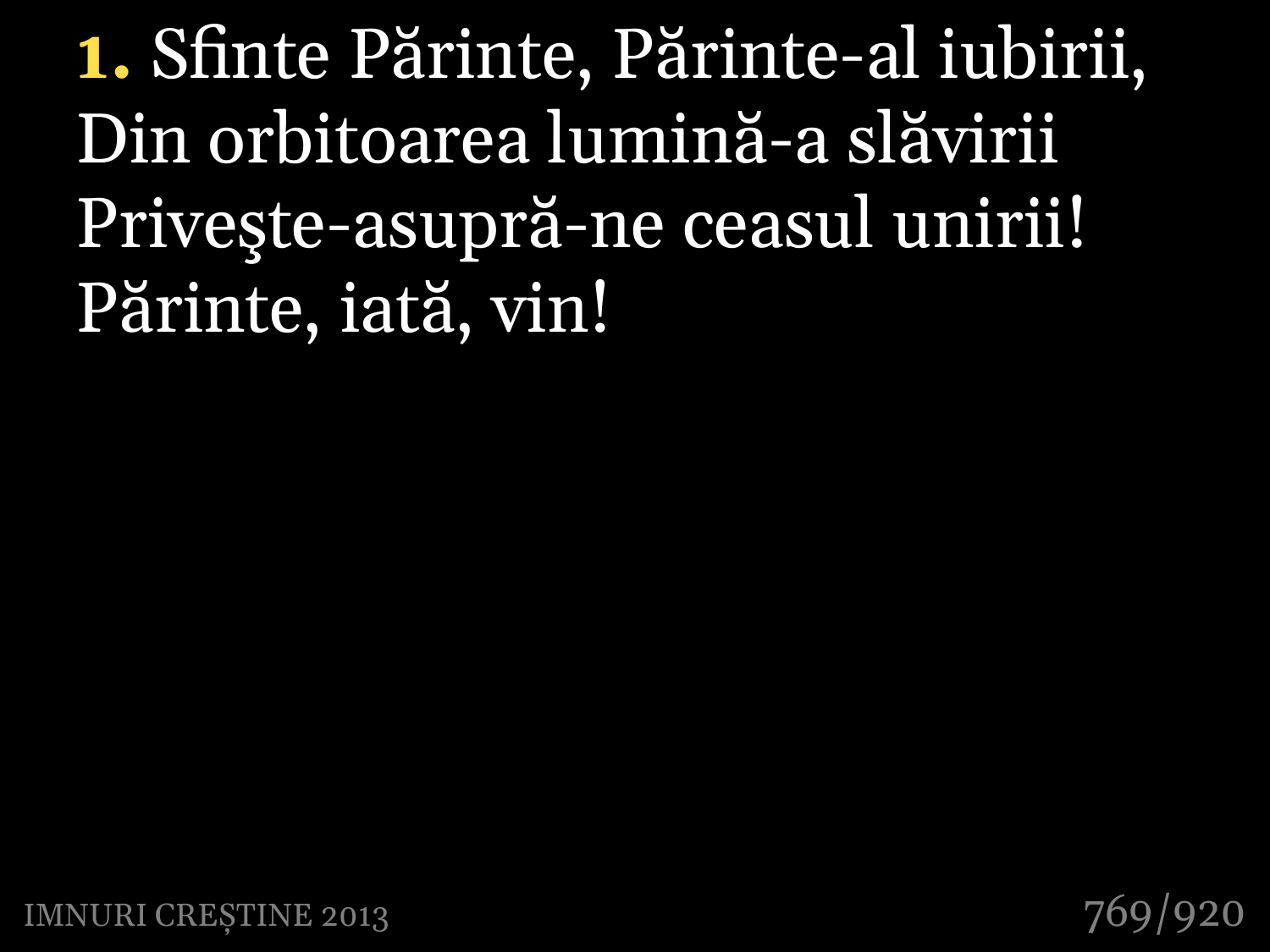

1. Sfinte Părinte, Părinte-al iubirii,
Din orbitoarea lumină-a slăvirii
Priveşte-asupră-ne ceasul unirii!
Părinte, iată, vin!
769/920
IMNURI CREȘTINE 2013